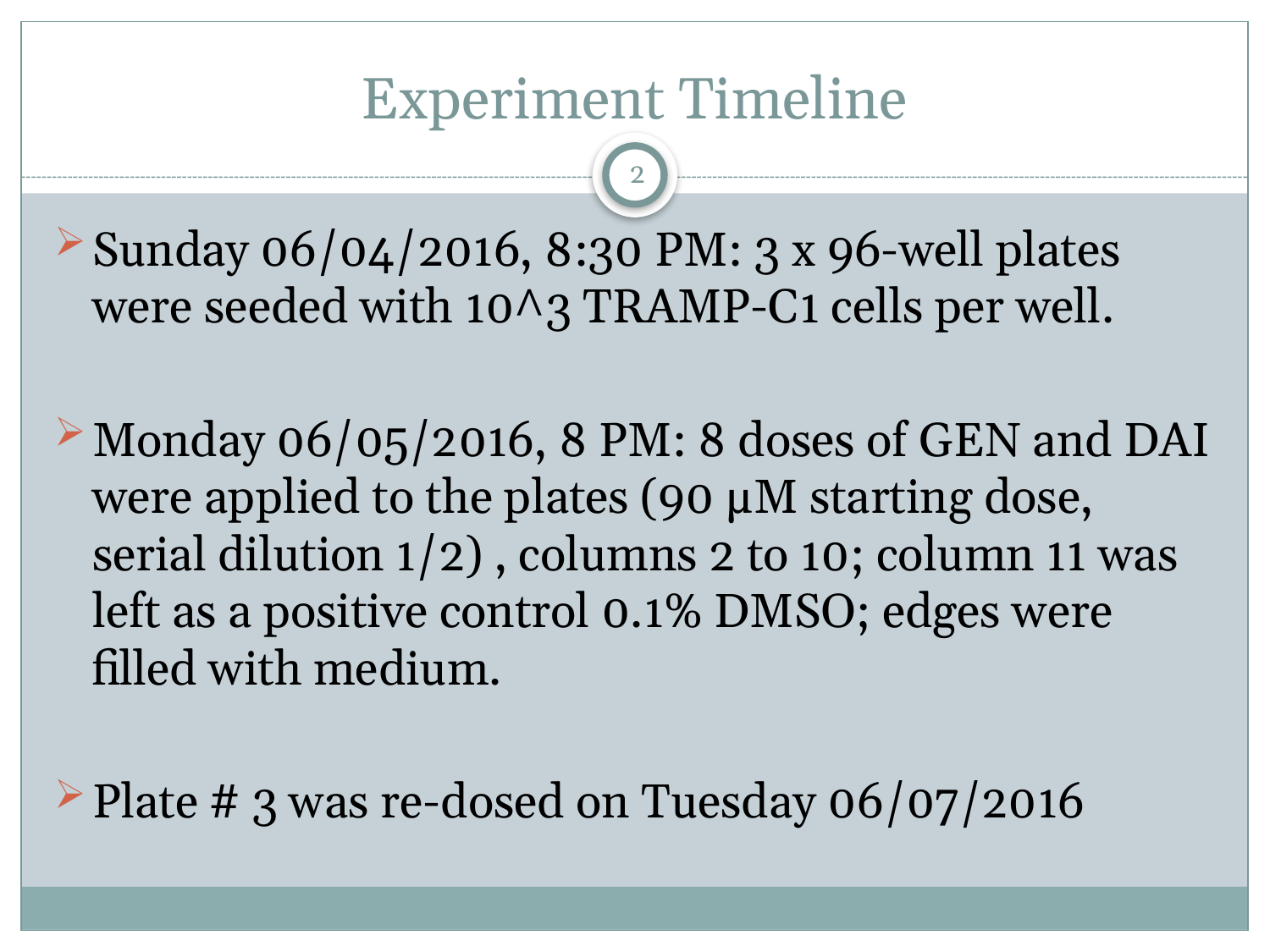

# Experiment Timeline
2
Sunday 06/04/2016, 8:30 PM: 3 x 96-well plates were seeded with 10^3 TRAMP-C1 cells per well.

Monday 06/05/2016, 8 PM: 8 doses of GEN and DAI were applied to the plates (90 μM starting dose, serial dilution 1/2) , columns 2 to 10; column 11 was left as a positive control 0.1% DMSO; edges were filled with medium.

Plate # 3 was re-dosed on Tuesday 06/07/2016